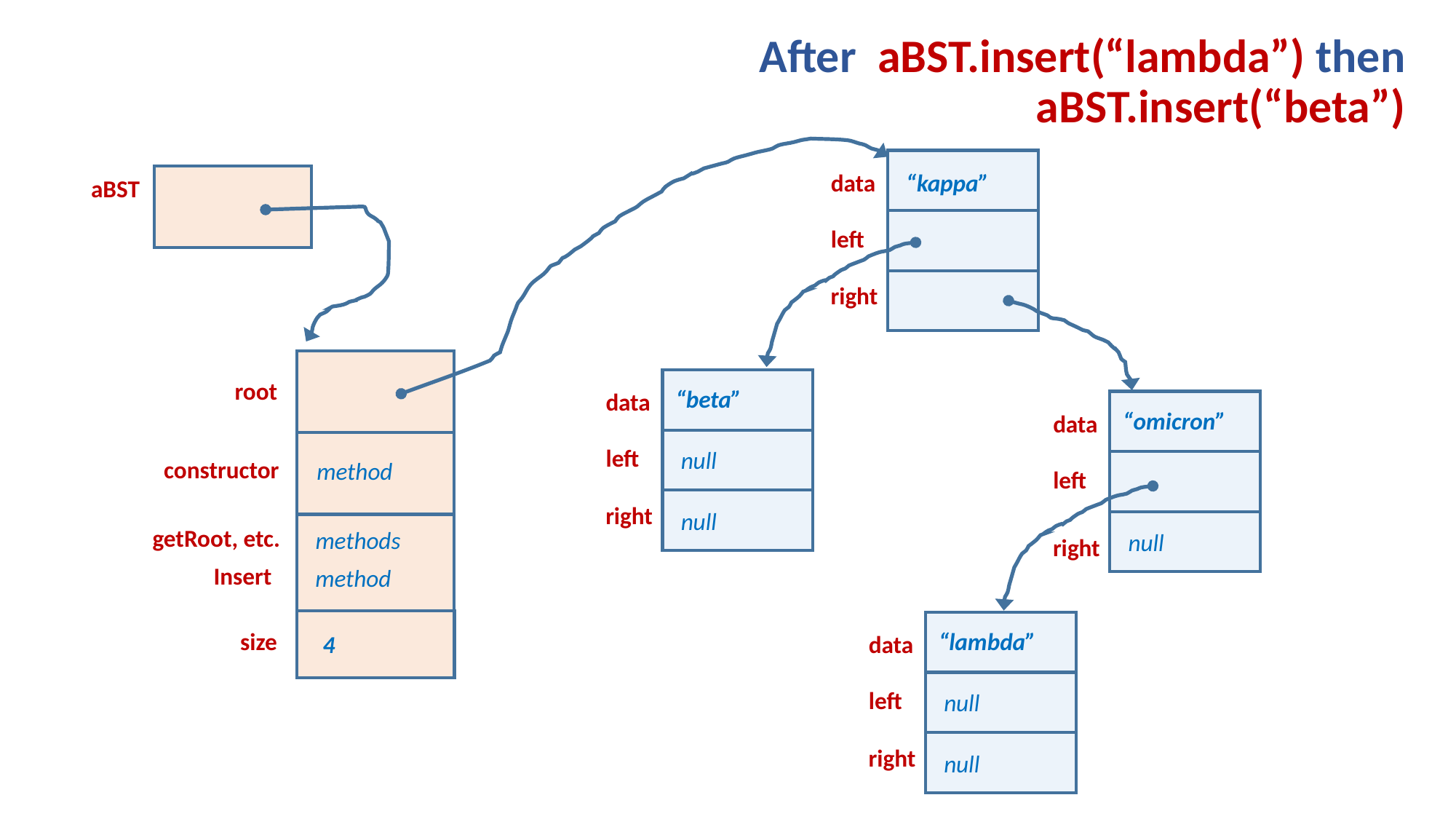

# After  aBST.insert(“lambda”) then aBST.insert(“beta”)

data
“kappa”

left

right

aBST

root

constructor
method

getRoot, etc.
methods
size
4

“beta”
data

left
null

right
null

“omicron”
data

left

null
right

Insert
method

“lambda”
data

left
null

right
null